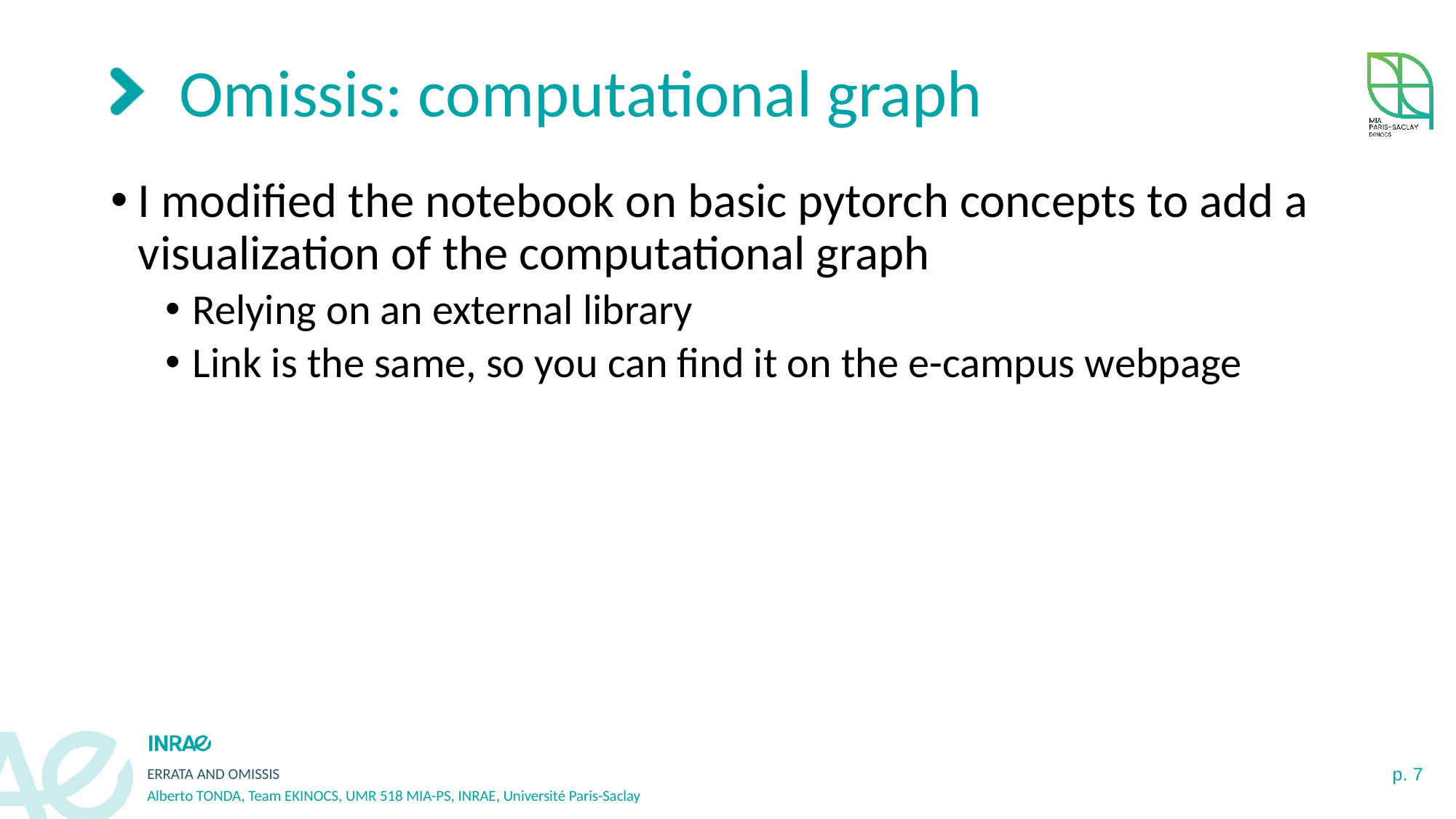

# Omissis: computational graph
I modified the notebook on basic pytorch concepts to add a visualization of the computational graph
Relying on an external library
Link is the same, so you can find it on the e-campus webpage